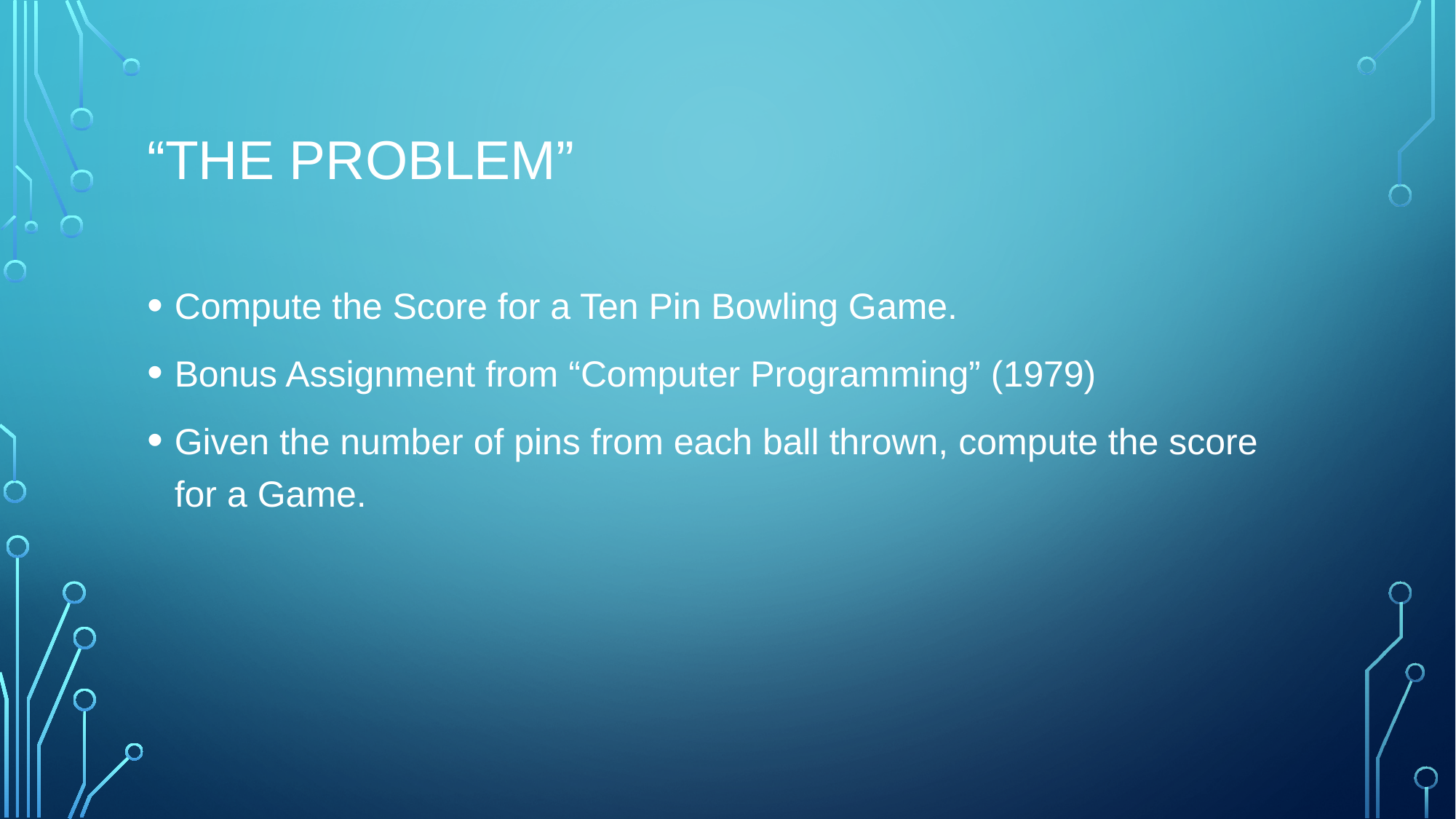

# “The Problem”
Compute the Score for a Ten Pin Bowling Game.
Bonus Assignment from “Computer Programming” (1979)
Given the number of pins from each ball thrown, compute the score for a Game.